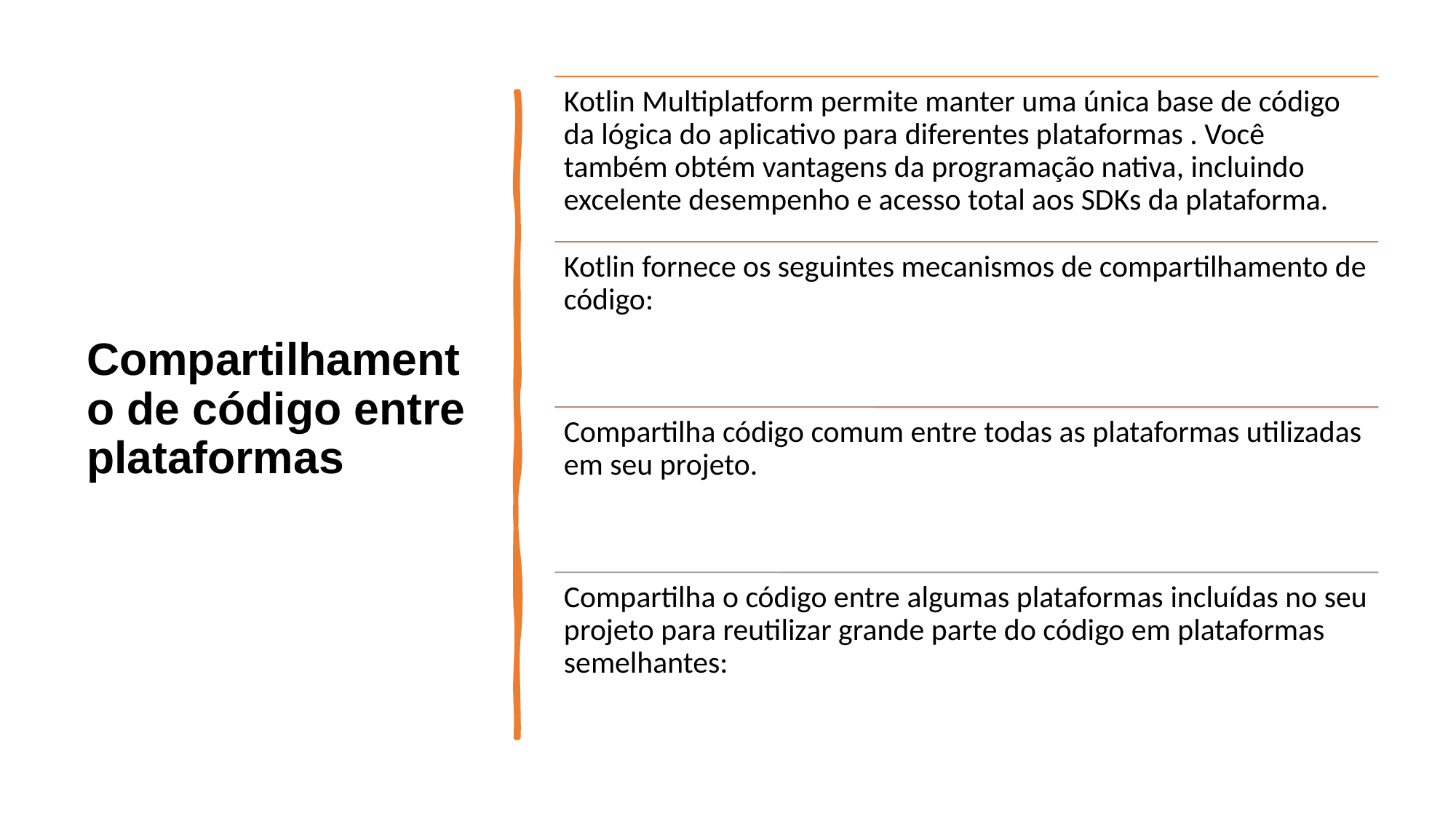

Kotlin Multiplatform permite manter uma única base de código da lógica do aplicativo para diferentes plataformas . Você também obtém vantagens da programação nativa, incluindo excelente desempenho e acesso total aos SDKs da plataforma.
Kotlin fornece os seguintes mecanismos de compartilhamento de código:
Compartilha código comum entre todas as plataformas utilizadas em seu projeto.
Compartilha o código entre algumas plataformas incluídas no seu projeto para reutilizar grande parte do código em plataformas semelhantes:
# Compartilhamento de código entre plataformas